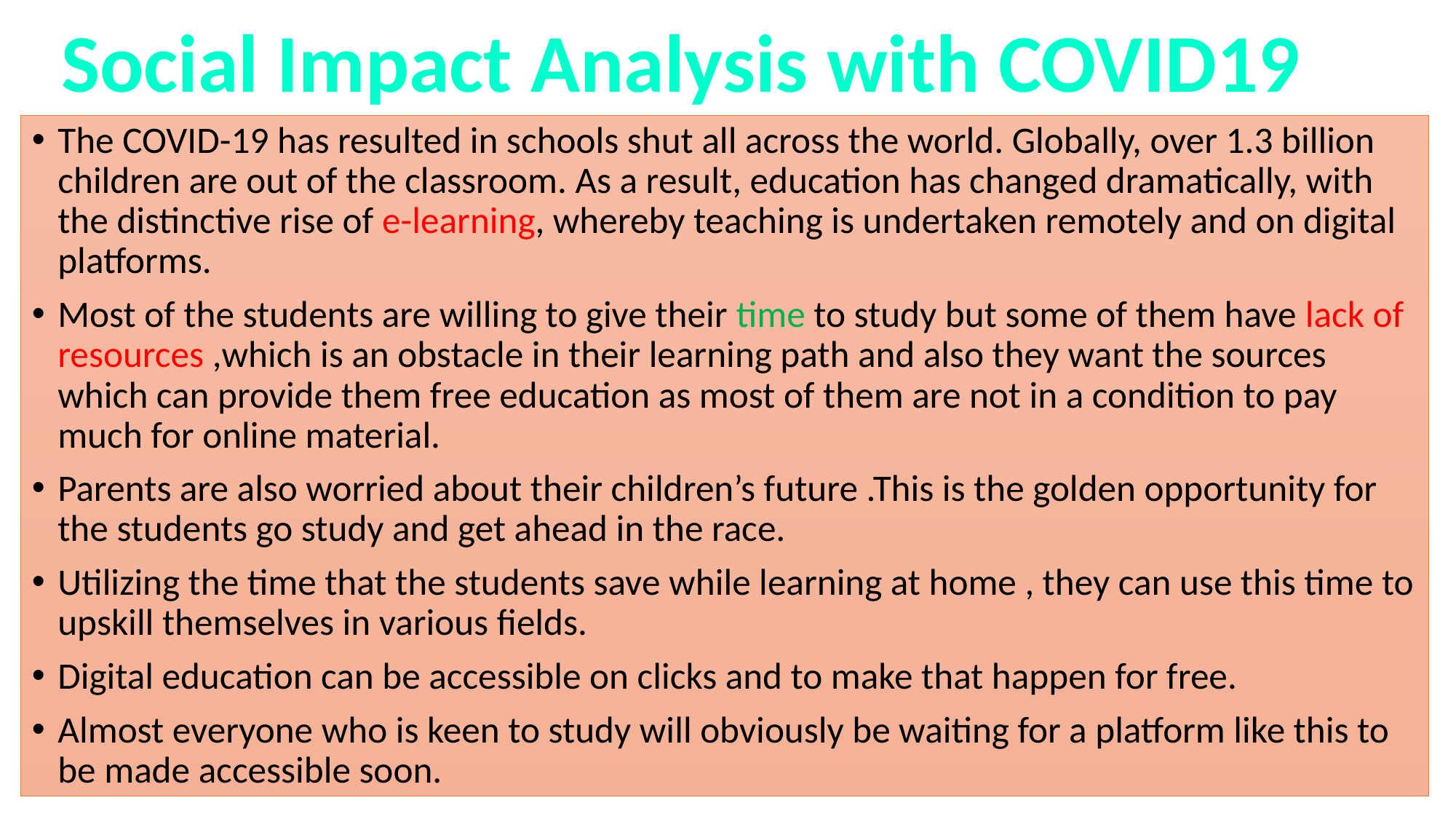

Social Impact Analysis with COVID19
The COVID-19 has resulted in schools shut all across the world. Globally, over 1.3 billion children are out of the classroom. As a result, education has changed dramatically, with the distinctive rise of e-learning, whereby teaching is undertaken remotely and on digital platforms.
Most of the students are willing to give their time to study but some of them have lack of resources ,which is an obstacle in their learning path and also they want the sources which can provide them free education as most of them are not in a condition to pay much for online material.
Parents are also worried about their children’s future .This is the golden opportunity for the students go study and get ahead in the race.
Utilizing the time that the students save while learning at home , they can use this time to upskill themselves in various fields.
Digital education can be accessible on clicks and to make that happen for free.
Almost everyone who is keen to study will obviously be waiting for a platform like this to be made accessible soon.